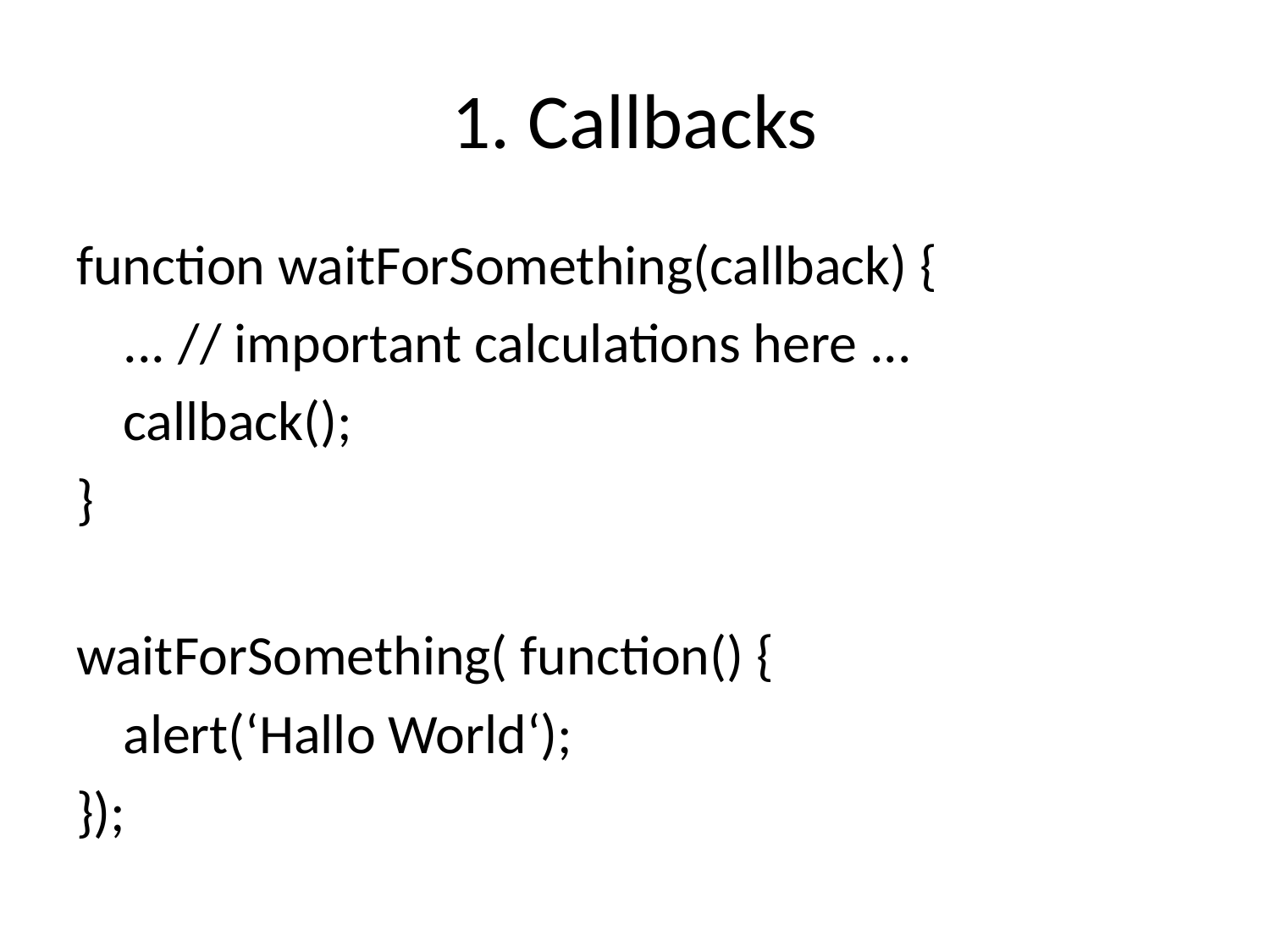

# 1. Callbacks
function waitForSomething(callback) {
	... // important calculations here ...
	callback();
}

waitForSomething( function() {
	alert(‘Hallo World‘);
});